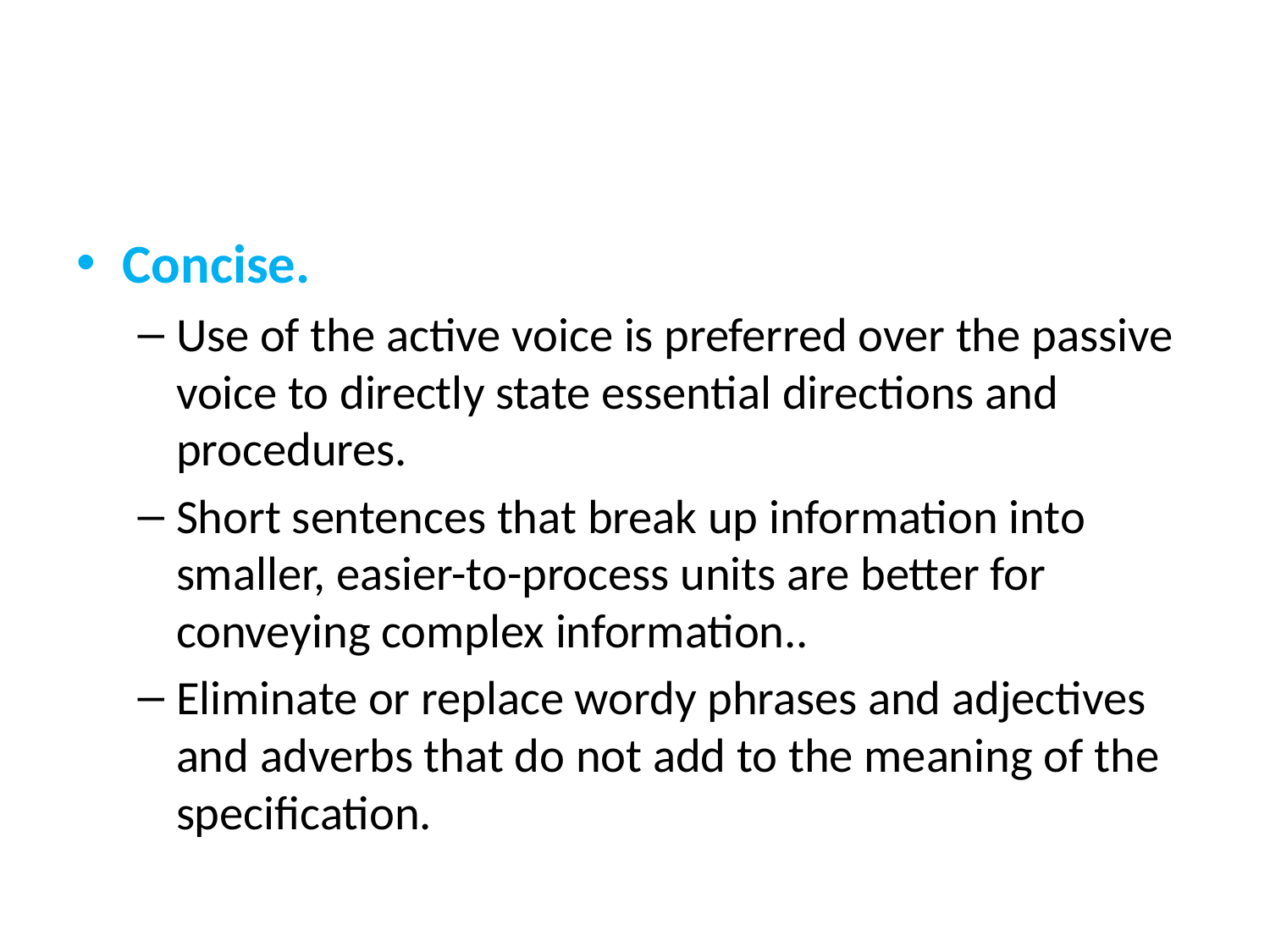

#
Concise.
Use of the active voice is preferred over the passive voice to directly state essential directions and procedures.
Short sentences that break up information into smaller, easier-to-process units are better for conveying complex information..
Eliminate or replace wordy phrases and adjectives and adverbs that do not add to the meaning of the specification.